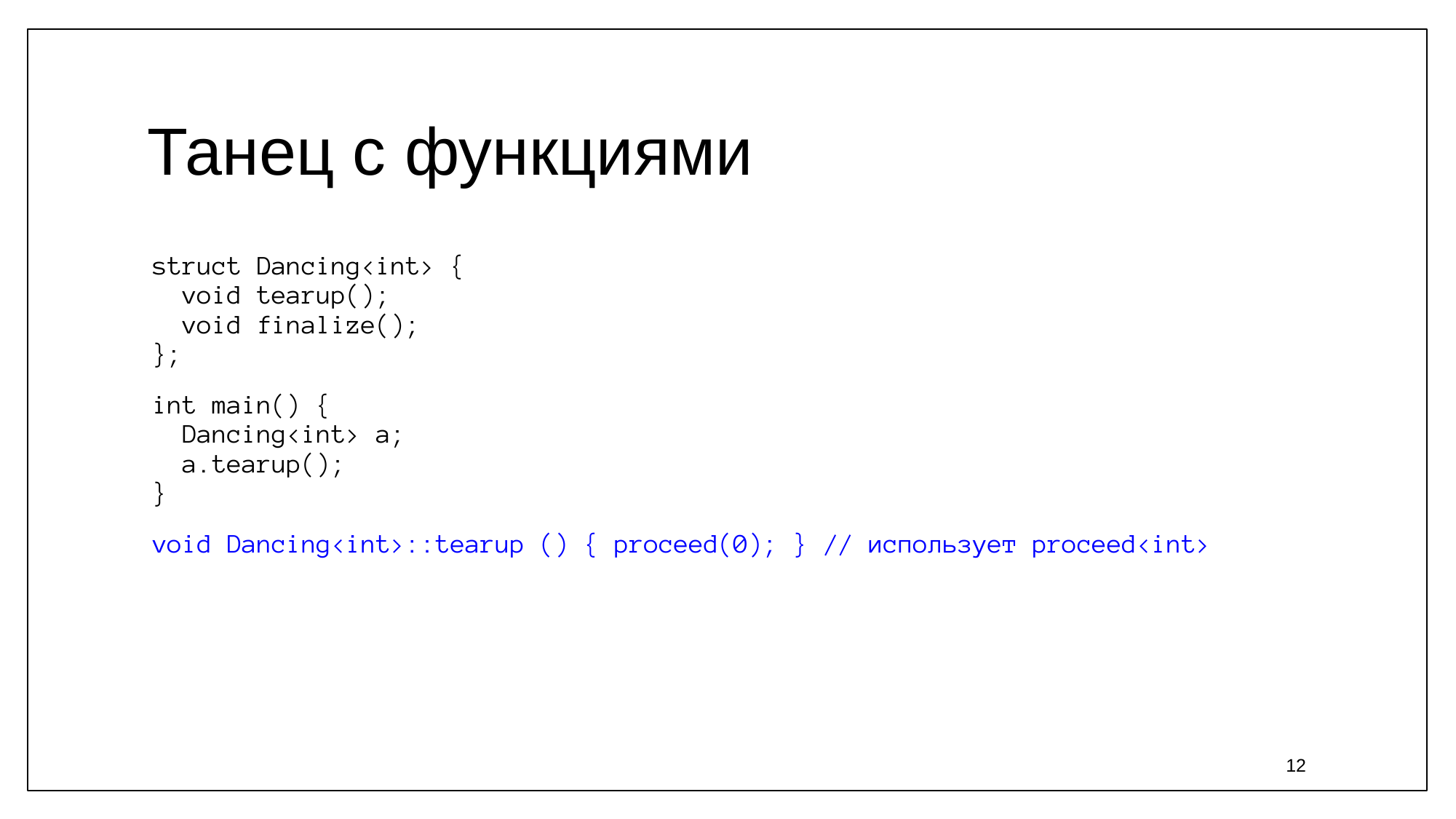

# Танец с функциями
struct Dancing<int> {
  void tearup();
  void finalize();
};
int main() {
  Dancing<int> a;
  a.tearup();
}
void Dancing<int>::tearup () { proceed(0); } // использует proceed<int>
12